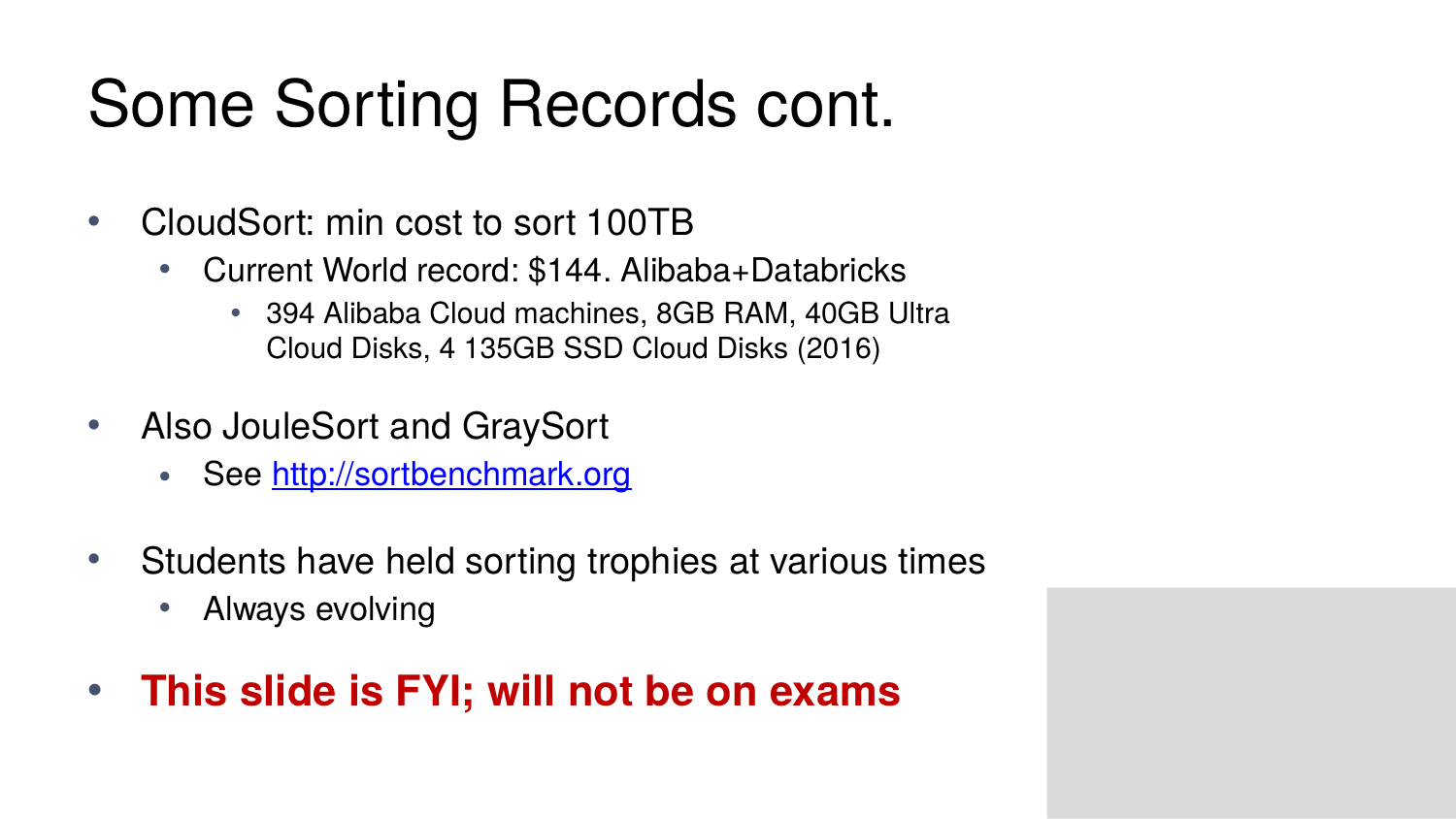

# Some Sorting Records cont.
CloudSort: min cost to sort 100TB
Current World record: $144. Alibaba+Databricks
394 Alibaba Cloud machines, 8GB RAM, 40GB Ultra Cloud Disks, 4 135GB SSD Cloud Disks (2016)
Also JouleSort and GraySort
See http://sortbenchmark.org
Students have held sorting trophies at various times
Always evolving
This slide is FYI; will not be on exams